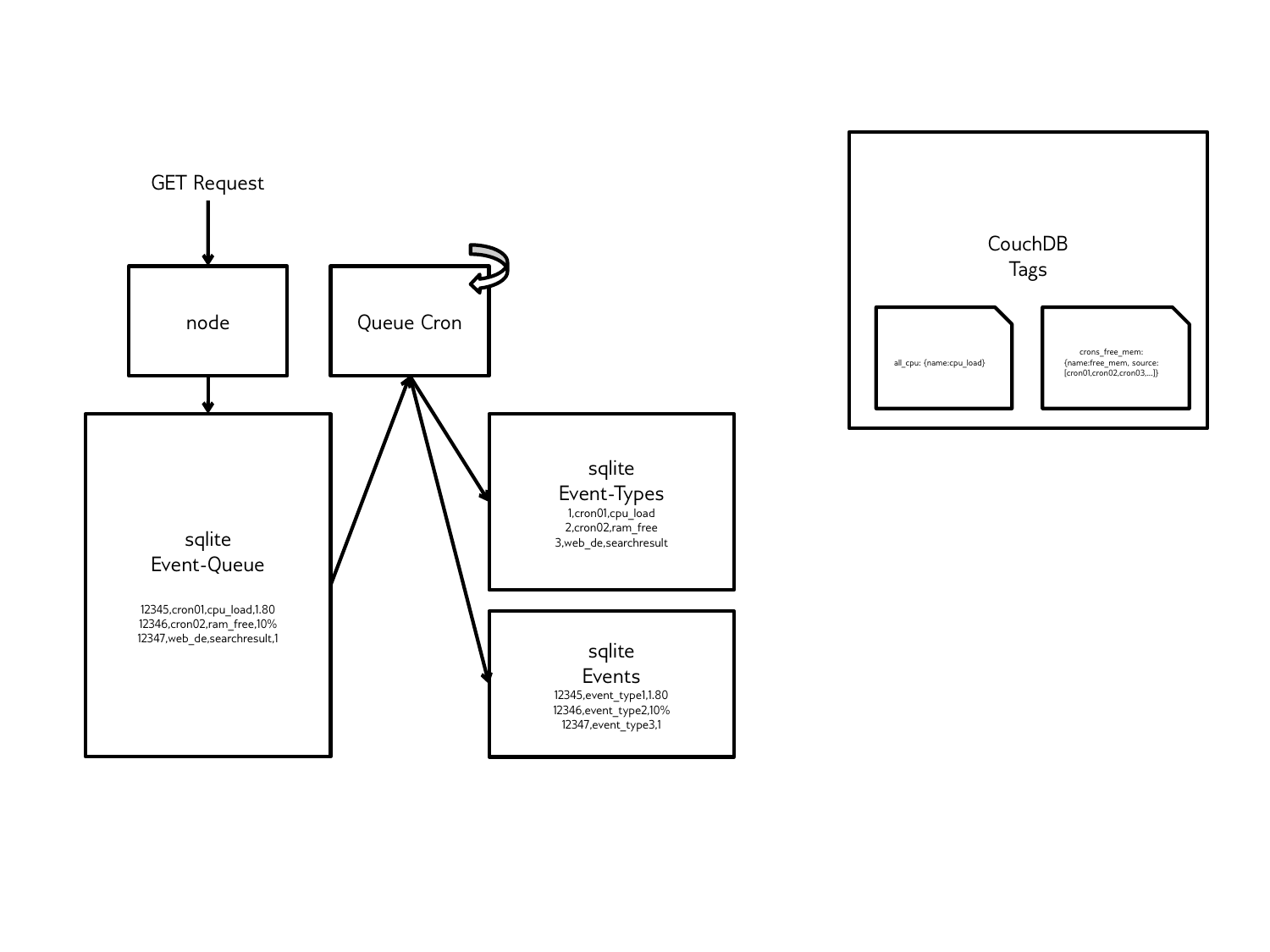

CouchDB
Tags
GET Request

node
Queue Cron
all_cpu: {name:cpu_load}
crons_free_mem: {name:free_mem, source:[cron01,cron02,cron03,...]}
sqlite
Event-Queue
12345,cron01,cpu_load,1.80
12346,cron02,ram_free,10%
12347,web_de,searchresult,1
sqlite
Event-Types
1,cron01,cpu_load
2,cron02,ram_free
3,web_de,searchresult
sqlite
Events
12345,event_type1,1.80
12346,event_type2,10%
12347,event_type3,1